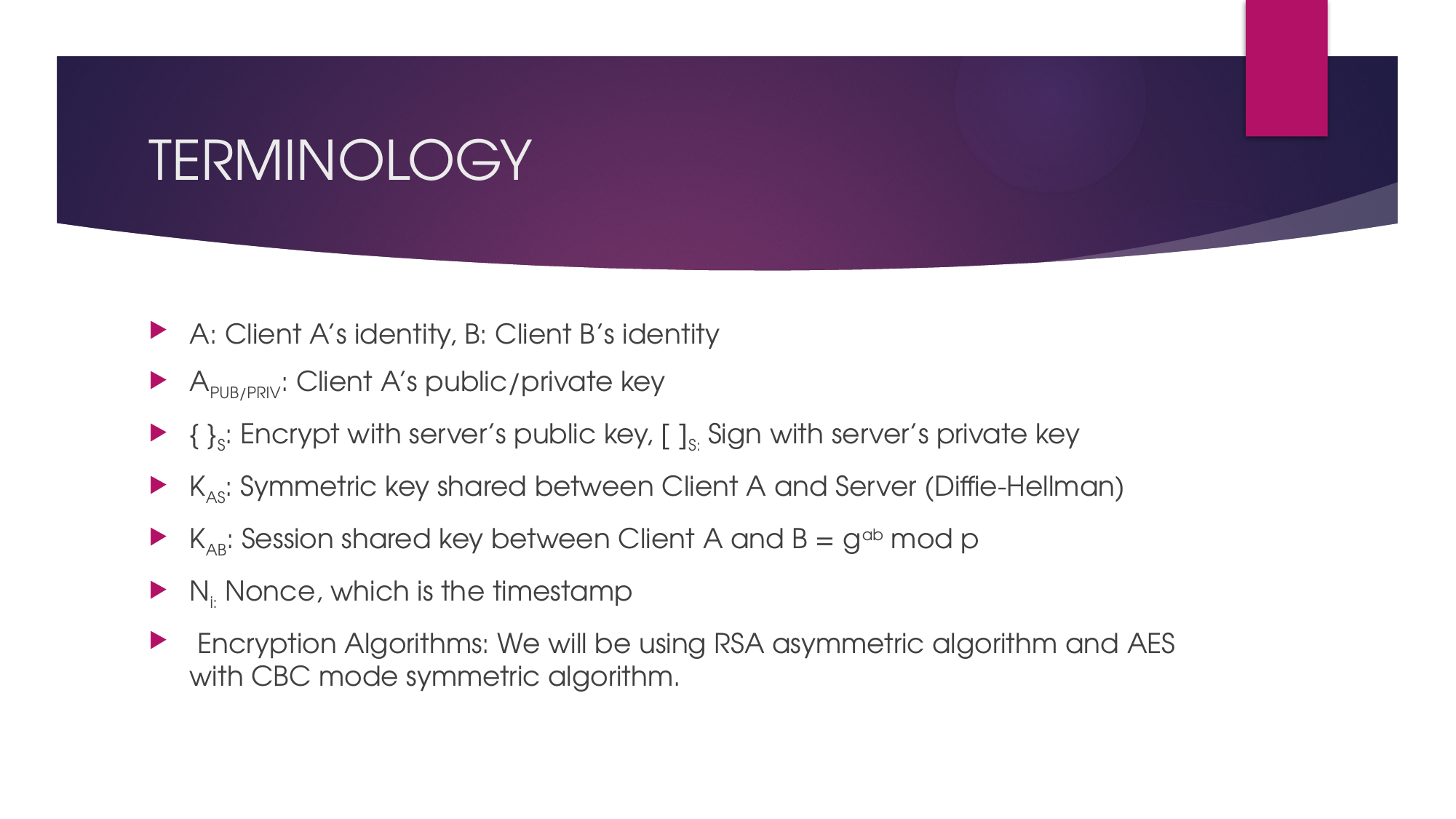

# TERMINOLOGY
A: Client A’s identity, B: Client B’s identity
APUB/PRIV: Client A’s public/private key
{ }S: Encrypt with server’s public key, [ ]S: Sign with server’s private key
KAS: Symmetric key shared between Client A and Server (Diffie-Hellman)
KAB: Session shared key between Client A and B = gab mod p
Ni: Nonce, which is the timestamp
 Encryption Algorithms: We will be using RSA asymmetric algorithm and AES with CBC mode symmetric algorithm.